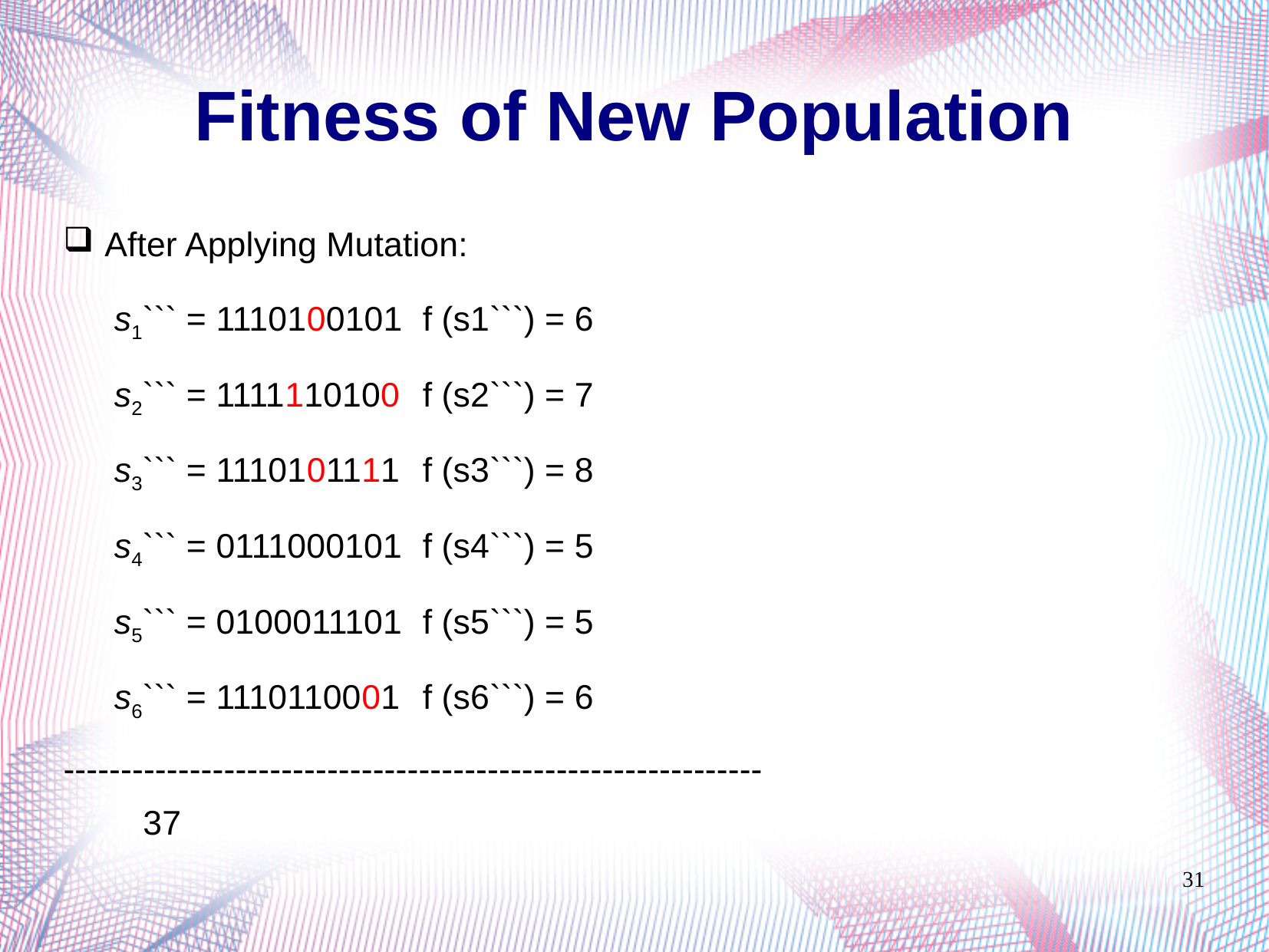

# Fitness of New Population
After Applying Mutation:
		 s1``` = 1110100101 	 f (s1```) = 6
		 s2``` = 1111110100	 f (s2```) = 7
		 s3``` = 1110101111	 f (s3```) = 8
		 s4``` = 0111000101	 f (s4```) = 5
		 s5``` = 0100011101	 f (s5```) = 5
		 s6``` = 1110110001	 f (s6```) = 6
-------------------------------------------------------------
										    37
31